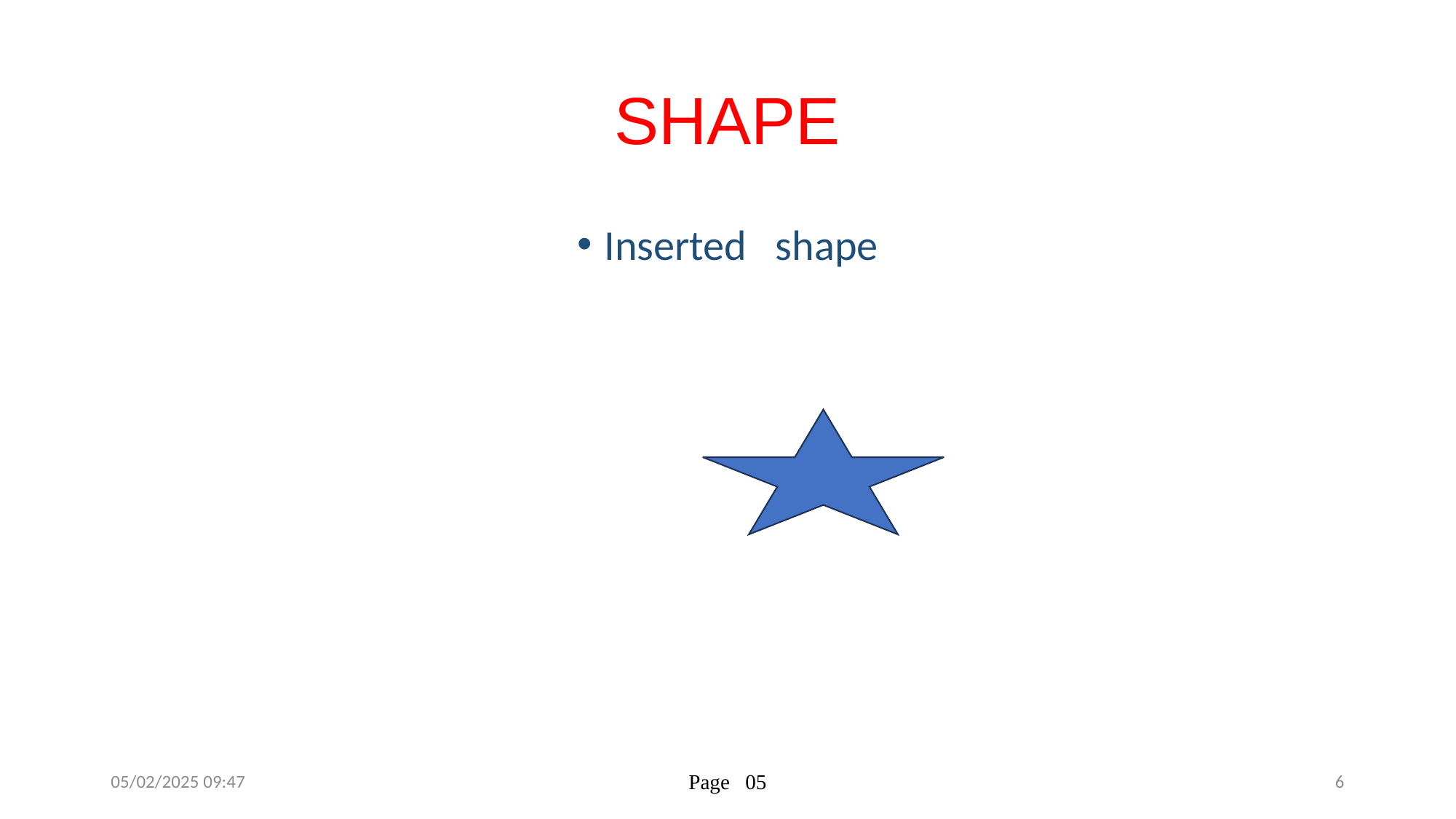

# SHAPE
Inserted   shape

05/02/2025 09:47
Page   05
6